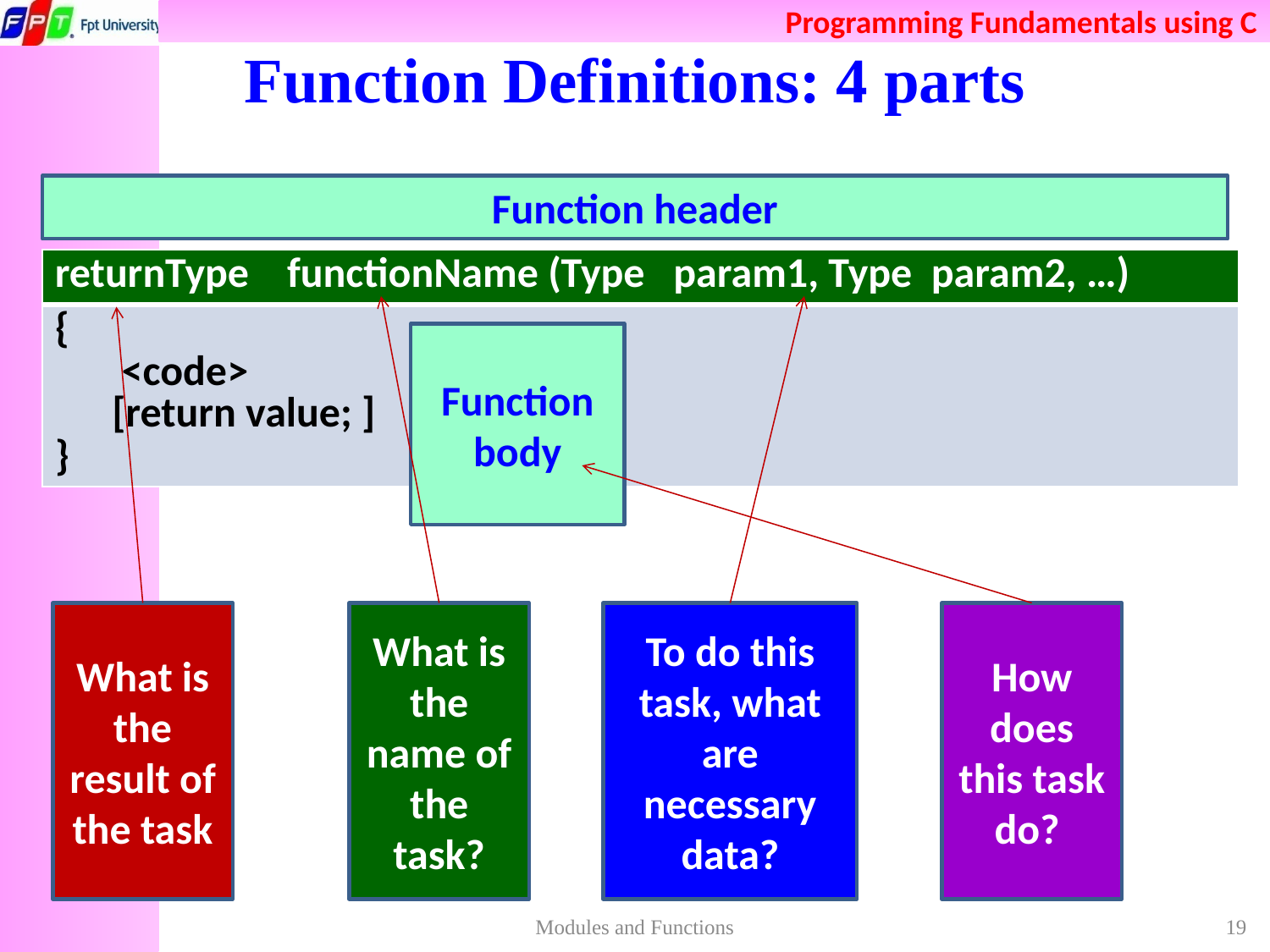

# Function Definitions: 4 parts
Function header
| returnType functionName (Type param1, Type param2, …) |
| --- |
| { <code> [return value; ] } |
Function body
What is the result of the task
What is the name of the task?
To do this task, what are necessary data?
How does this task do?
Modules and Functions
19